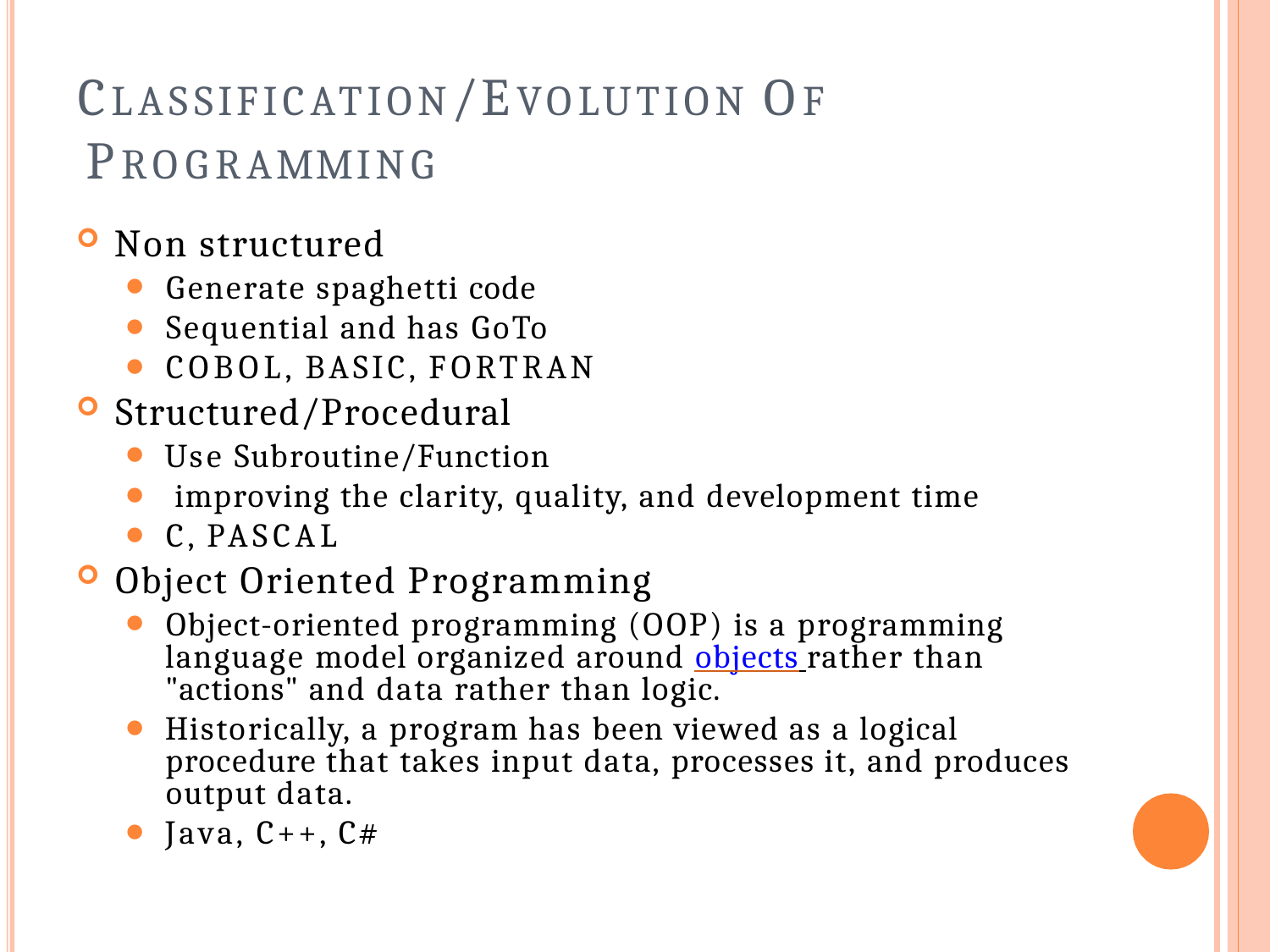

# CLASSIFICATION/EVOLUTION OF  PROGRAMMING
Non structured
Generate spaghetti code
Sequential and has GoTo
COBOL, BASIC, FORTRAN
Structured/Procedural
Use Subroutine/Function
improving the clarity, quality, and development time
C, PASCAL
Object Oriented Programming
Object-oriented programming (OOP) is a programming  language model organized around objects rather than  "actions" and data rather than logic.
Historically, a program has been viewed as a logical  procedure that takes input data, processes it, and produces  output data.
Java, C++, C#